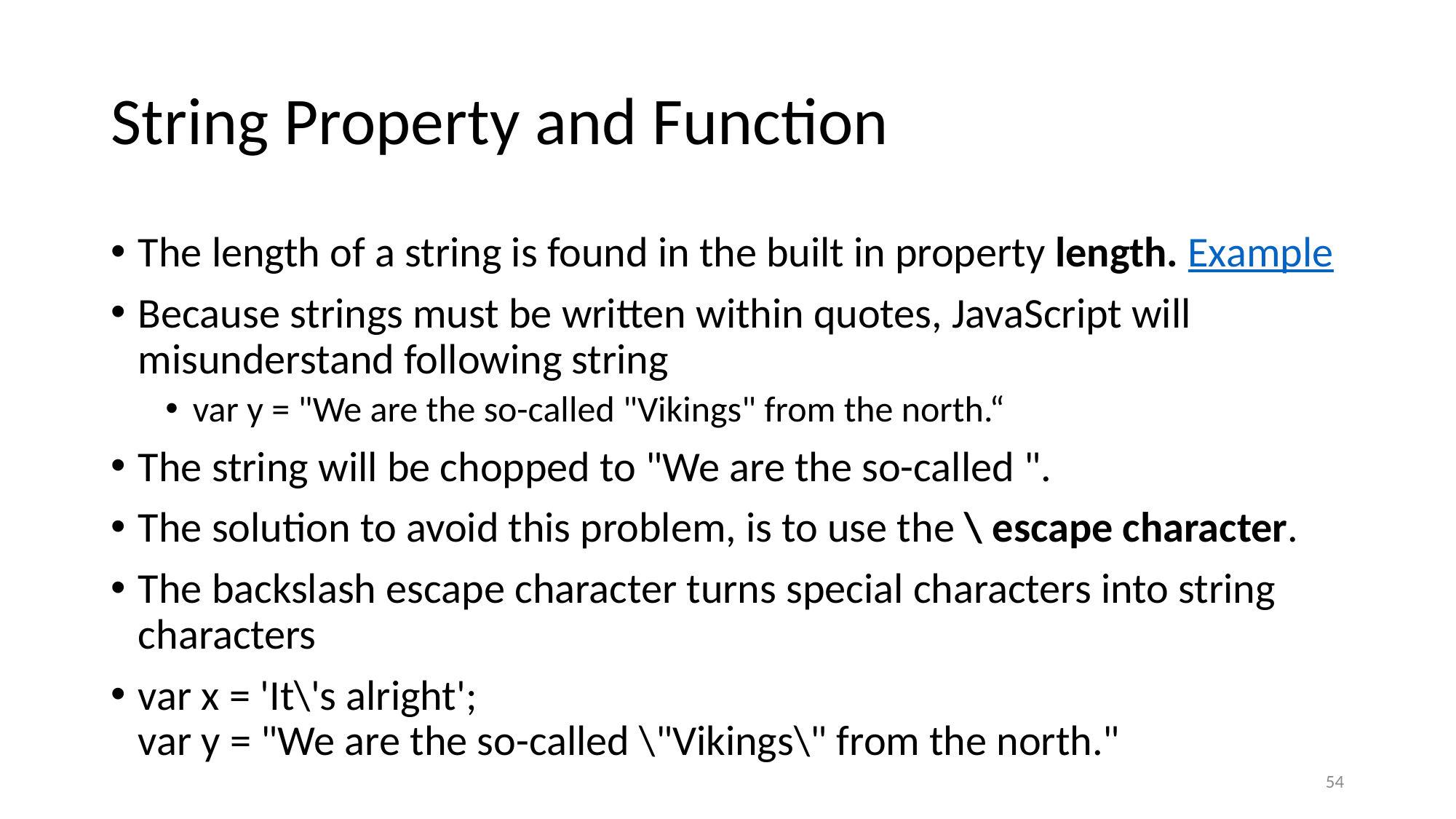

# String Property and Function
The length of a string is found in the built in property length. Example
Because strings must be written within quotes, JavaScript will misunderstand following string
var y = "We are the so-called "Vikings" from the north.“
The string will be chopped to "We are the so-called ".
The solution to avoid this problem, is to use the \ escape character.
The backslash escape character turns special characters into string characters
var x = 'It\'s alright';
var y = "We are the so-called \"Vikings\" from the north."
54